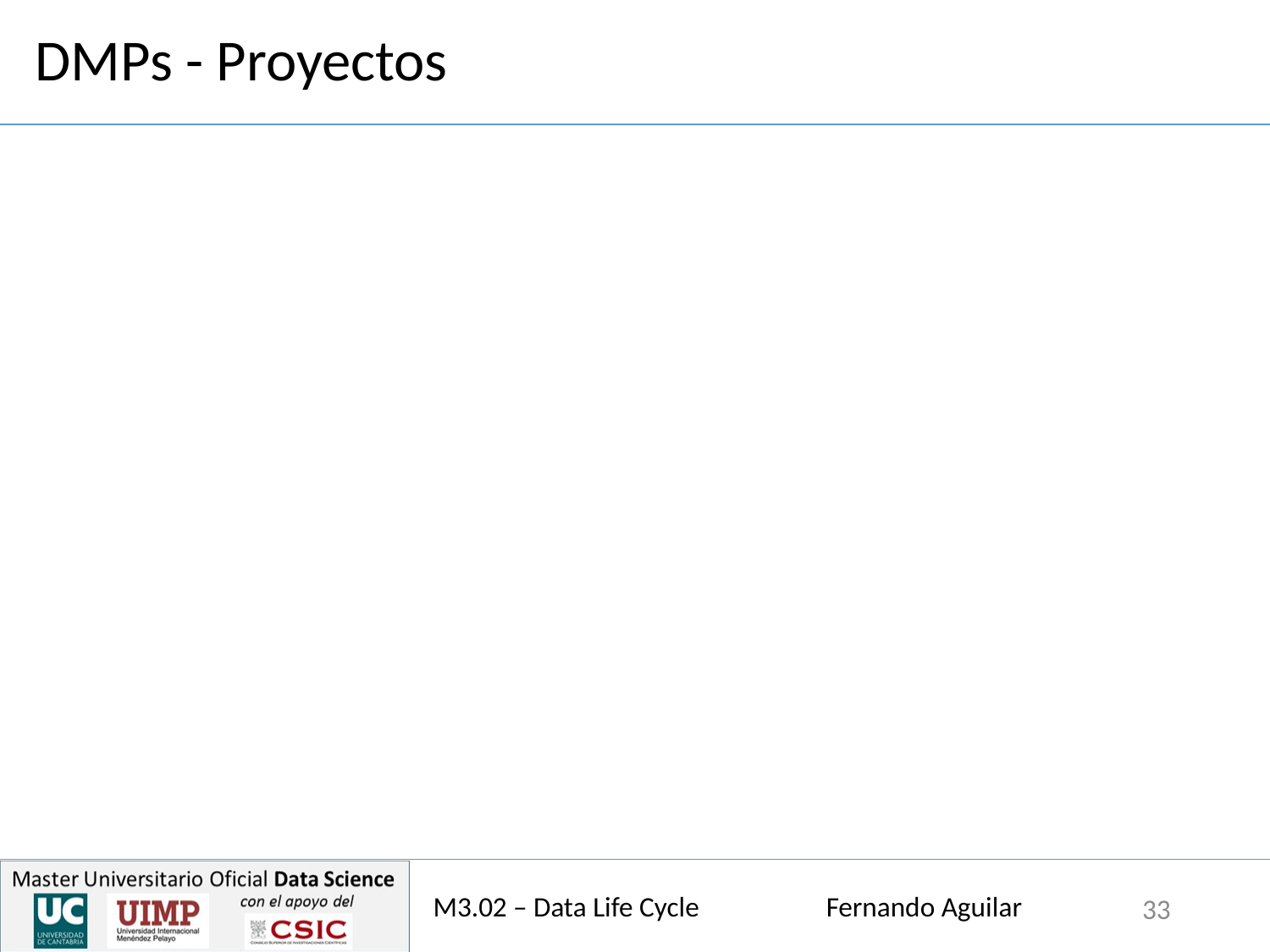

# DMPs - Proyectos

M3.02 – Data Life Cycle                    Fernando Aguilar
33